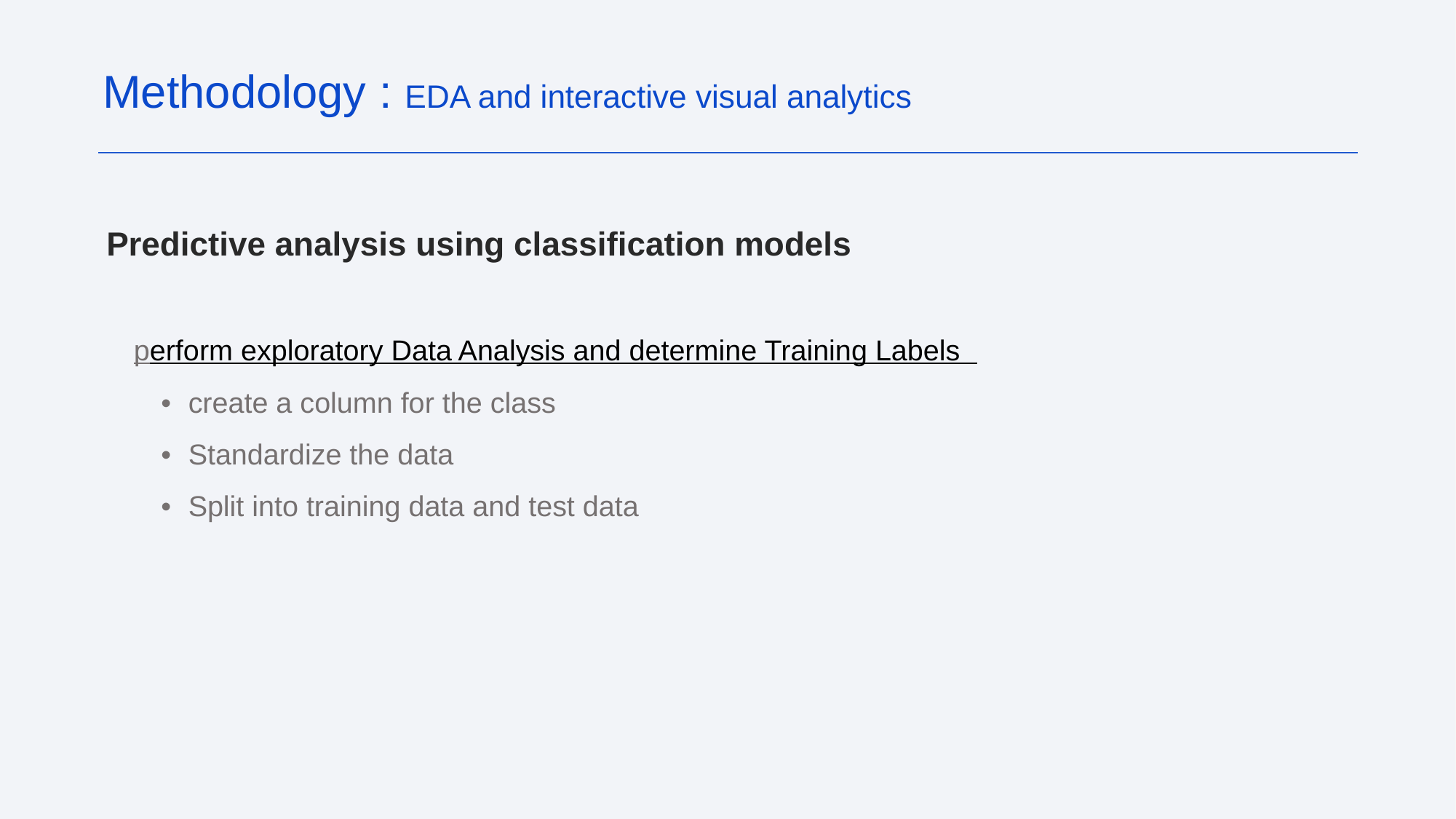

Methodology : EDA and interactive visual analytics

Predictive analysis using classification models

perform exploratory Data Analysis and determine Training Labels
create a column for the class
Standardize the data
Split into training data and test data

12